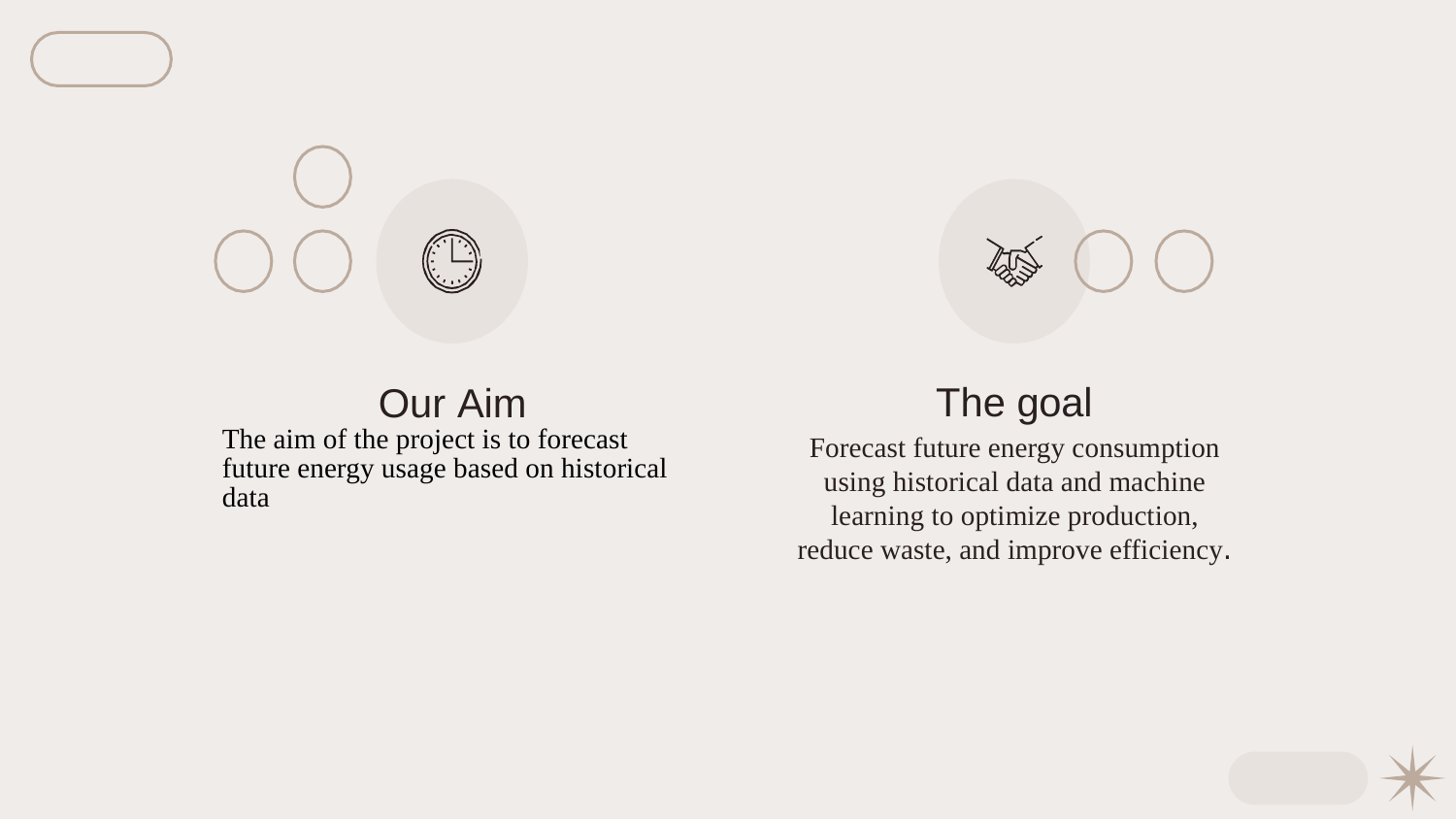

# The goal
Our Aim
The aim of the project is to forecast future energy usage based on historical data
Forecast future energy consumption using historical data and machine learning to optimize production, reduce waste, and improve efficiency.